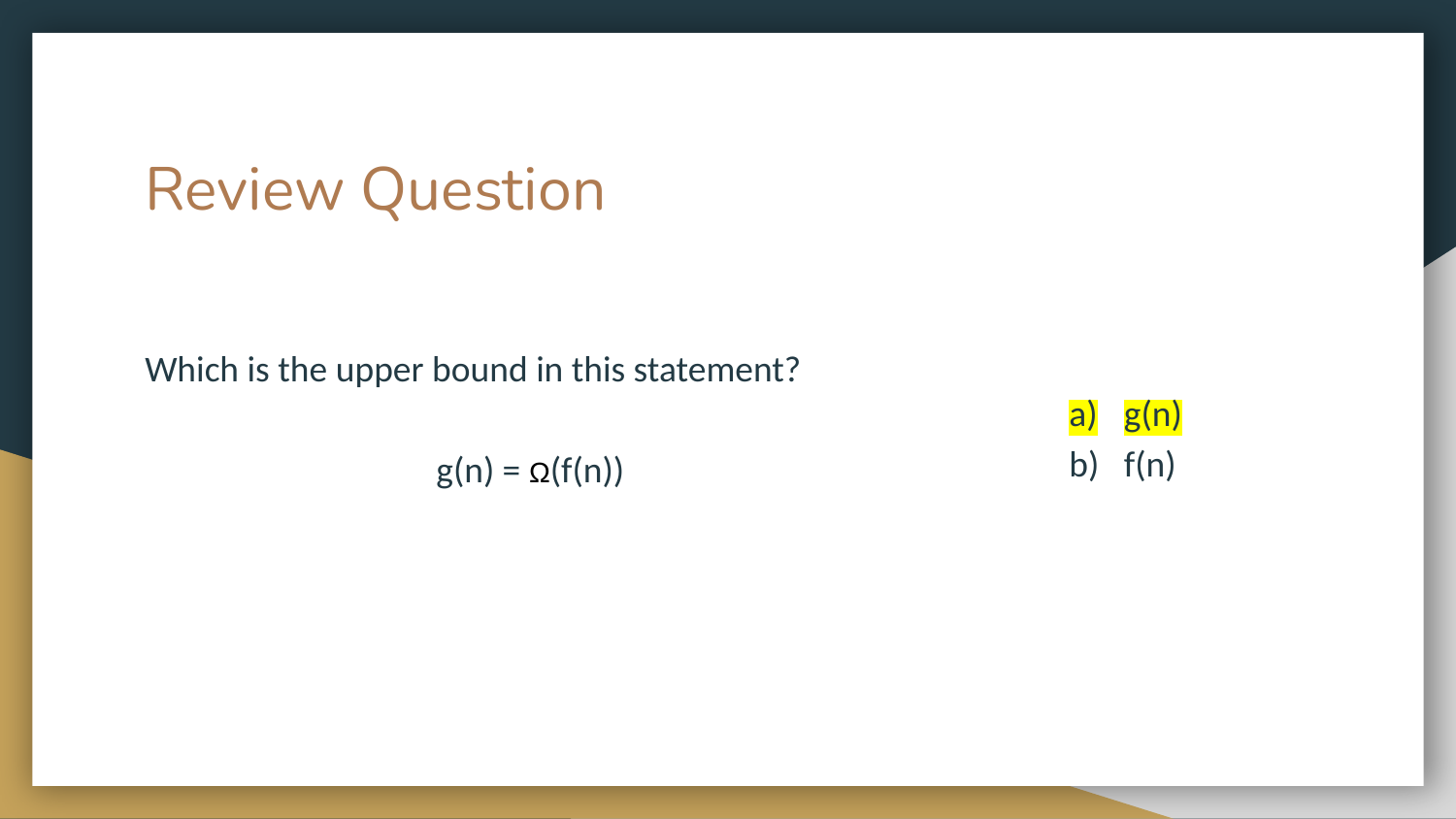

# Review Question

Which is the upper bound in this statement?
		g(n) = Ω(f(n))

g(n)
f(n)